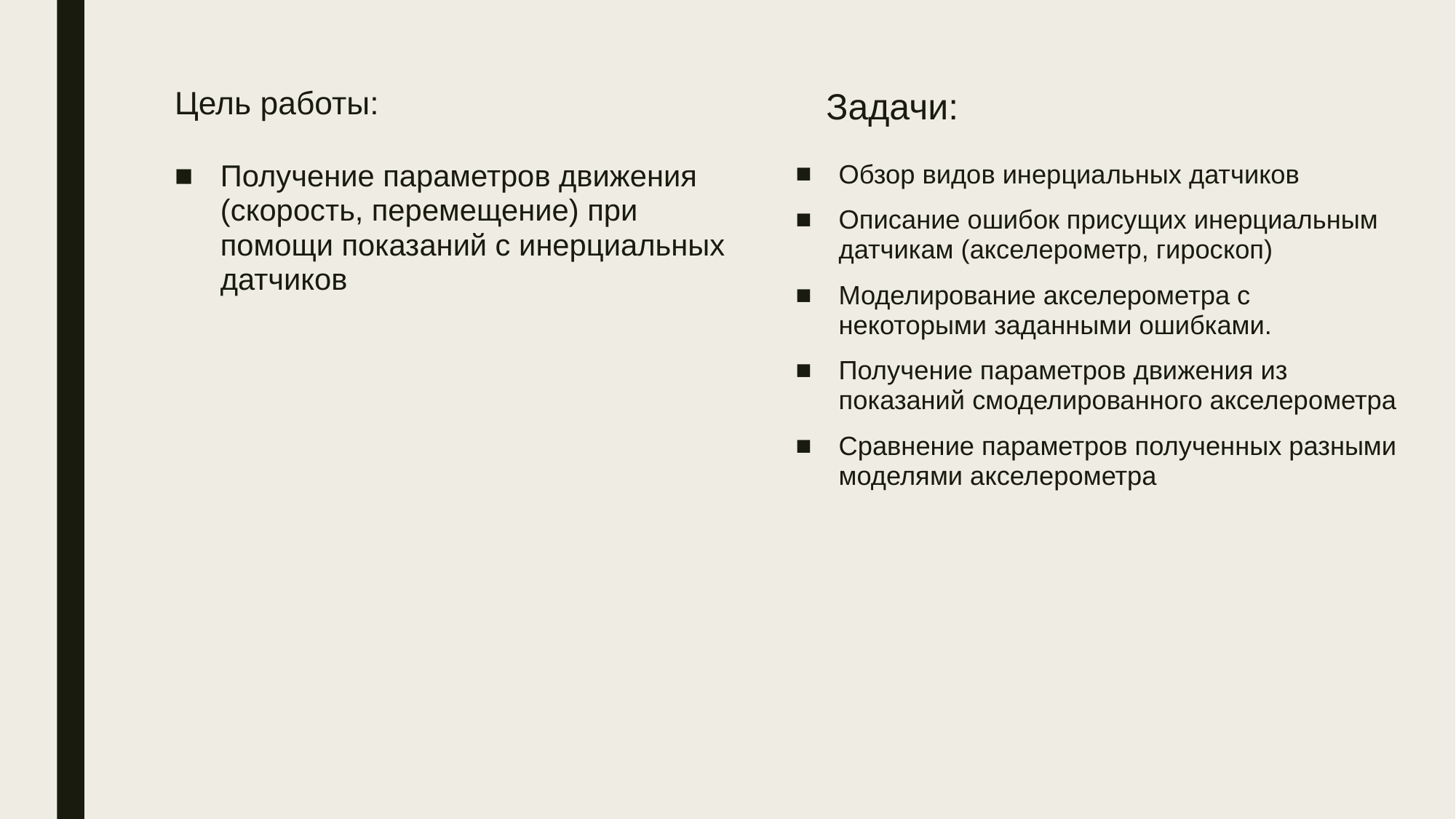

# Цель работы:
Задачи:
Получение параметров движения (скорость, перемещение) при помощи показаний с инерциальных датчиков

Обзор видов инерциальных датчиков
Описание ошибок присущих инерциальным датчикам (акселерометр, гироскоп)
Моделирование акселерометра с некоторыми заданными ошибками.
Получение параметров движения из показаний смоделированного акселерометра
Сравнение параметров полученных разными моделями акселерометра